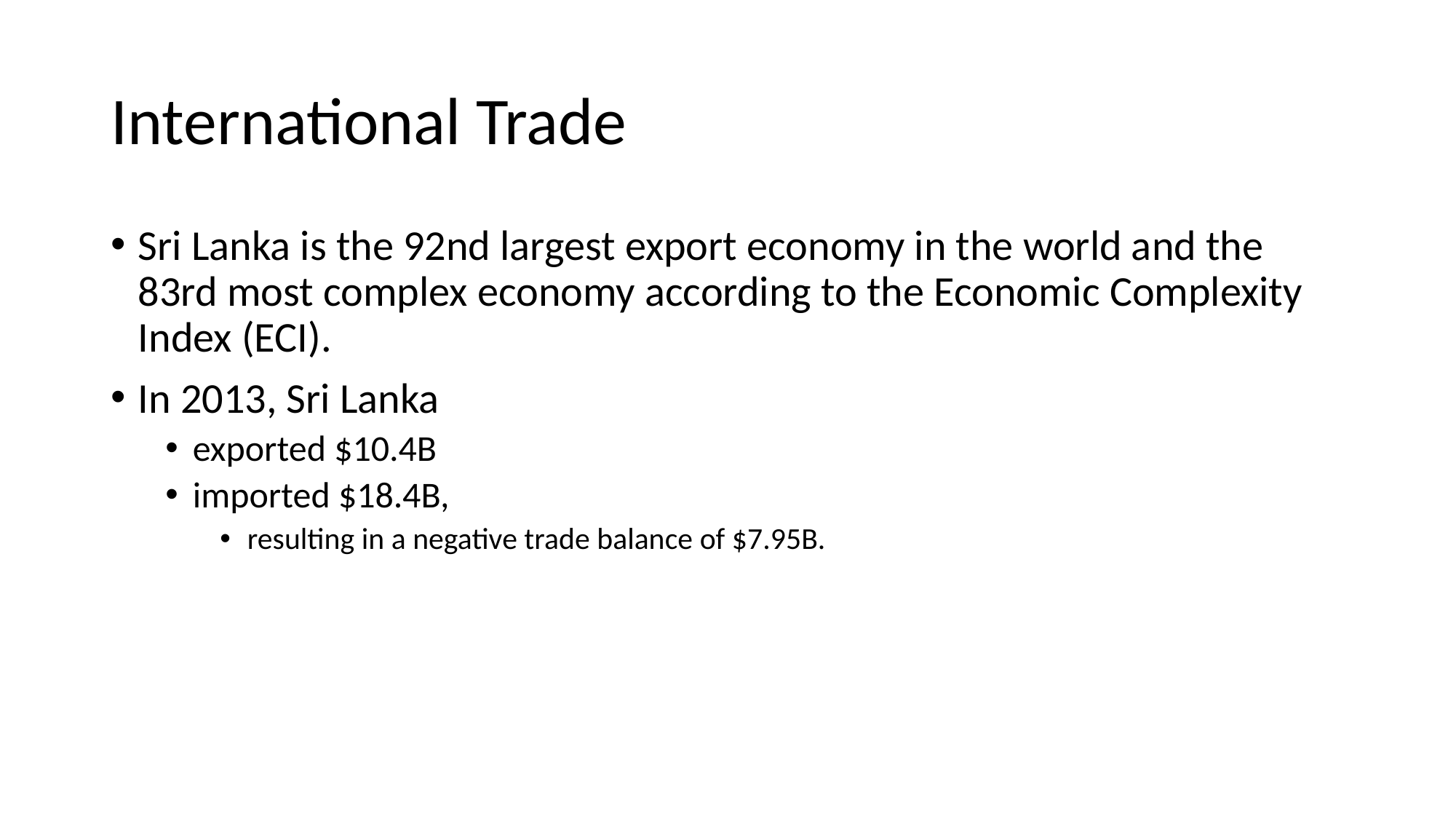

# International Trade
Sri Lanka is the 92nd largest export economy in the world and the 83rd most complex economy according to the Economic Complexity Index (ECI).
In 2013, Sri Lanka
exported $10.4B
imported $18.4B,
resulting in a negative trade balance of $7.95B.